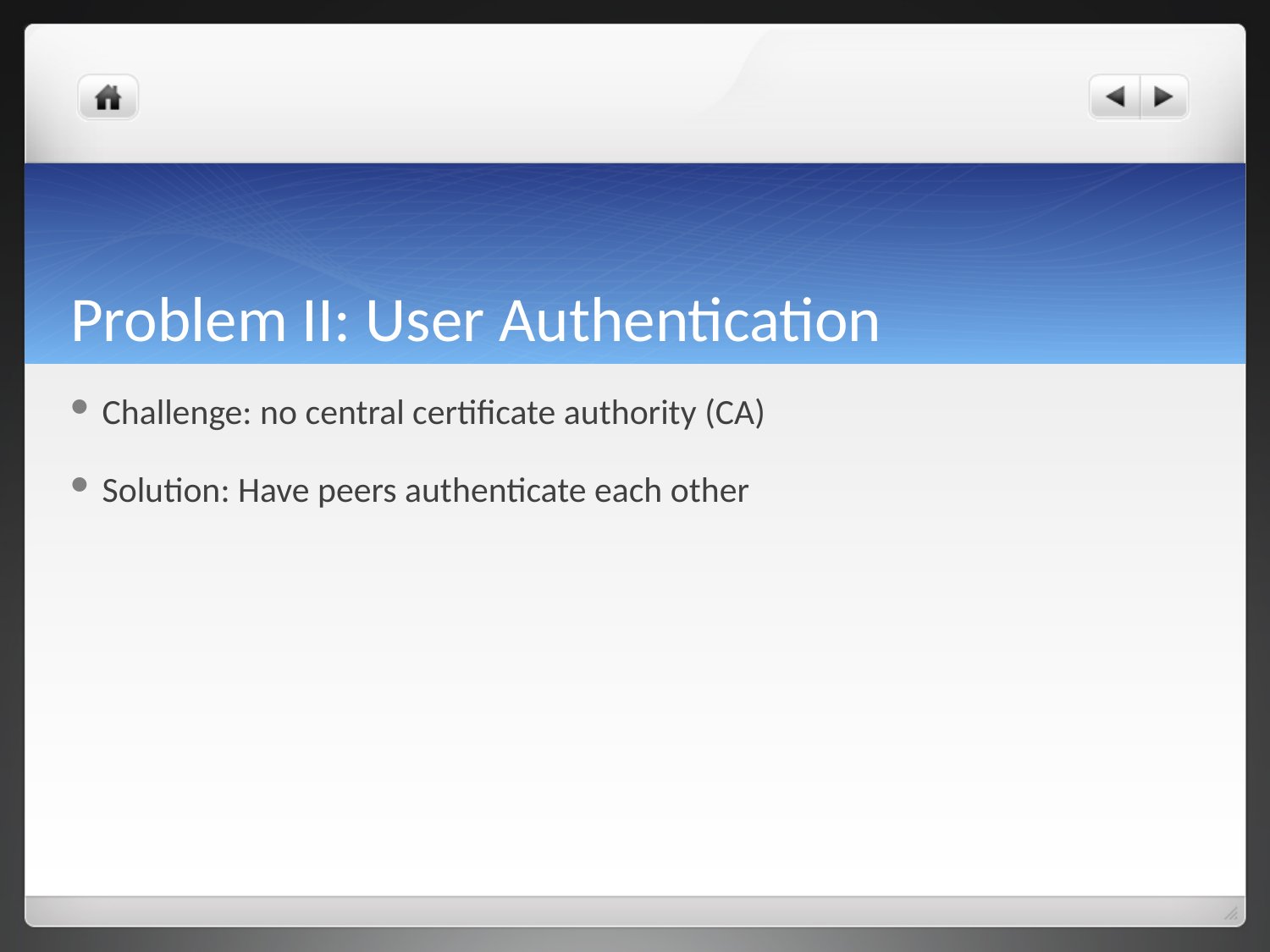

# Problem II: User Authentication
Challenge: no central certificate authority (CA)
Solution: Have peers authenticate each other